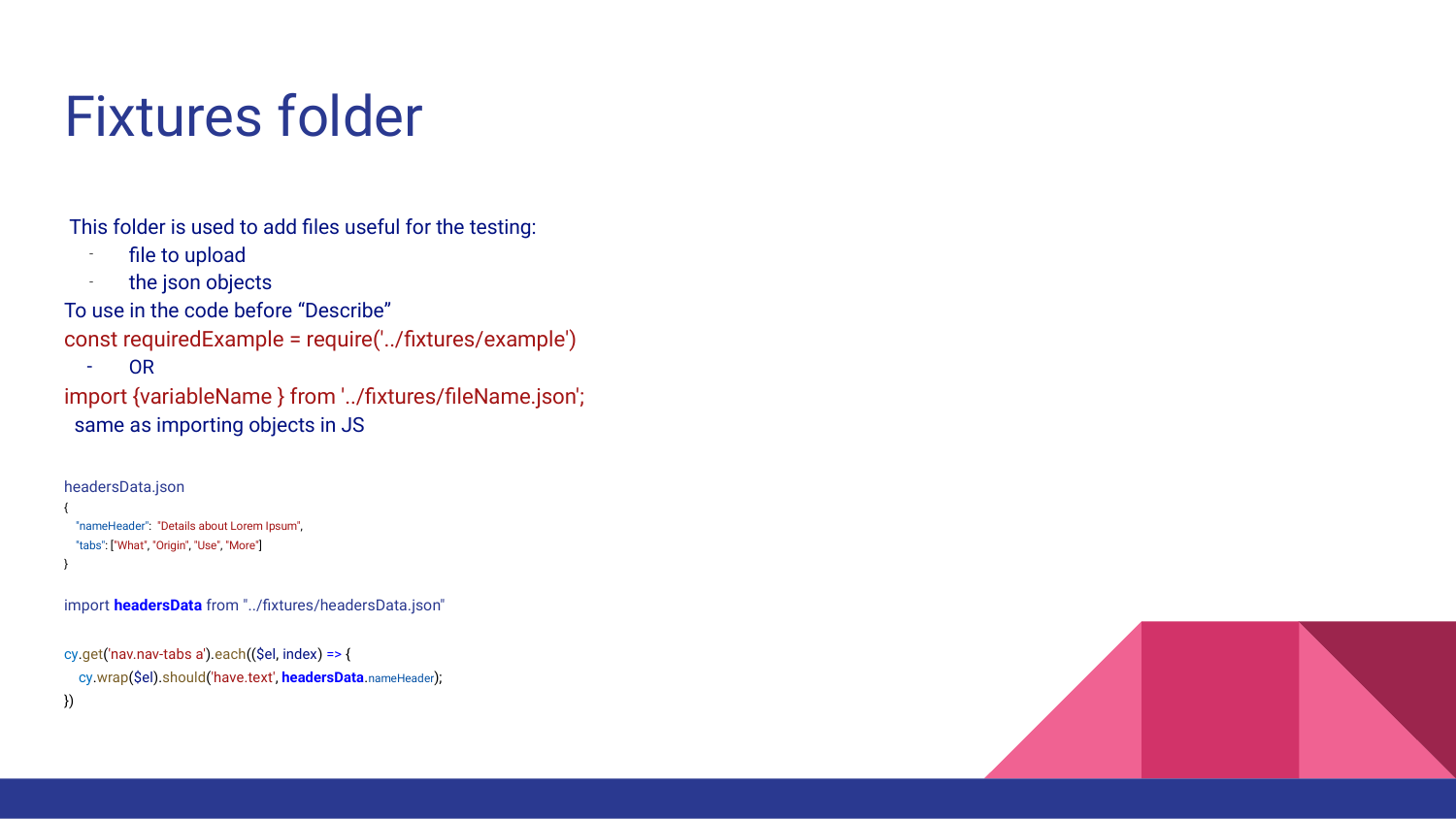

# Fixtures folder
 This folder is used to add files useful for the testing:
file to upload
the json objects
To use in the code before “Describe”
const requiredExample = require('../fixtures/example')
OR
import {variableName } from '../fixtures/fileName.json';
  same as importing objects in JS

headersData.json
{
    "nameHeader":  "Details about Lorem Ipsum",
    "tabs": ["What", "Origin", "Use", "More"]
}

import headersData from "../fixtures/headersData.json"

cy.get('nav.nav-tabs a').each(($el, index) => {
    cy.wrap($el).should('have.text', headersData.nameHeader);
})